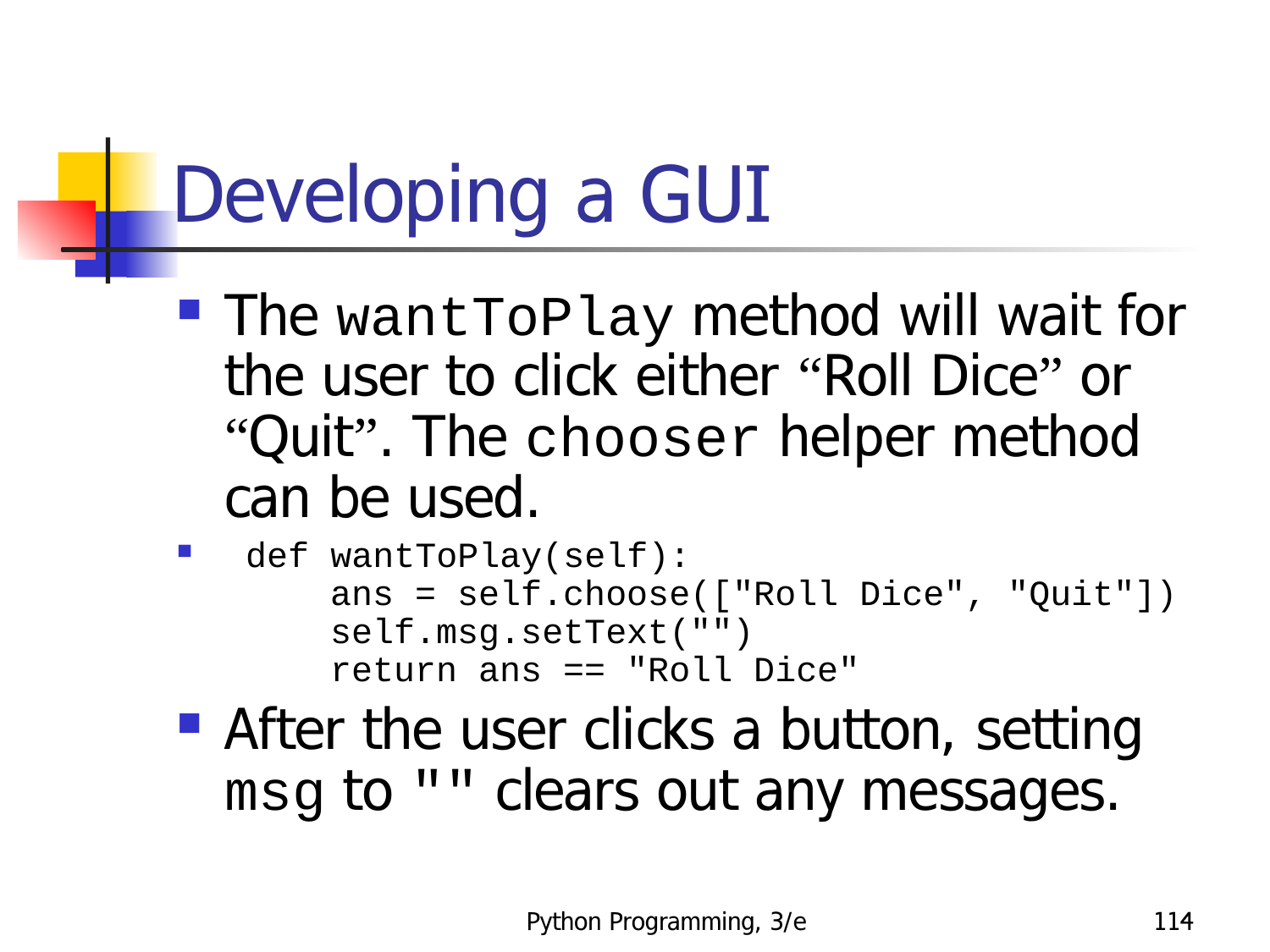

# Developing a GUI
The wantToPlay method will wait for the user to click either “Roll Dice” or “Quit”. The chooser helper method can be used.
 def wantToPlay(self):
     ans = self.choose(["Roll Dice", "Quit"])
     self.msg.setText("")
     return ans == "Roll Dice"
After the user clicks a button, setting msg to "" clears out any messages.
Python Programming, 3/e
114